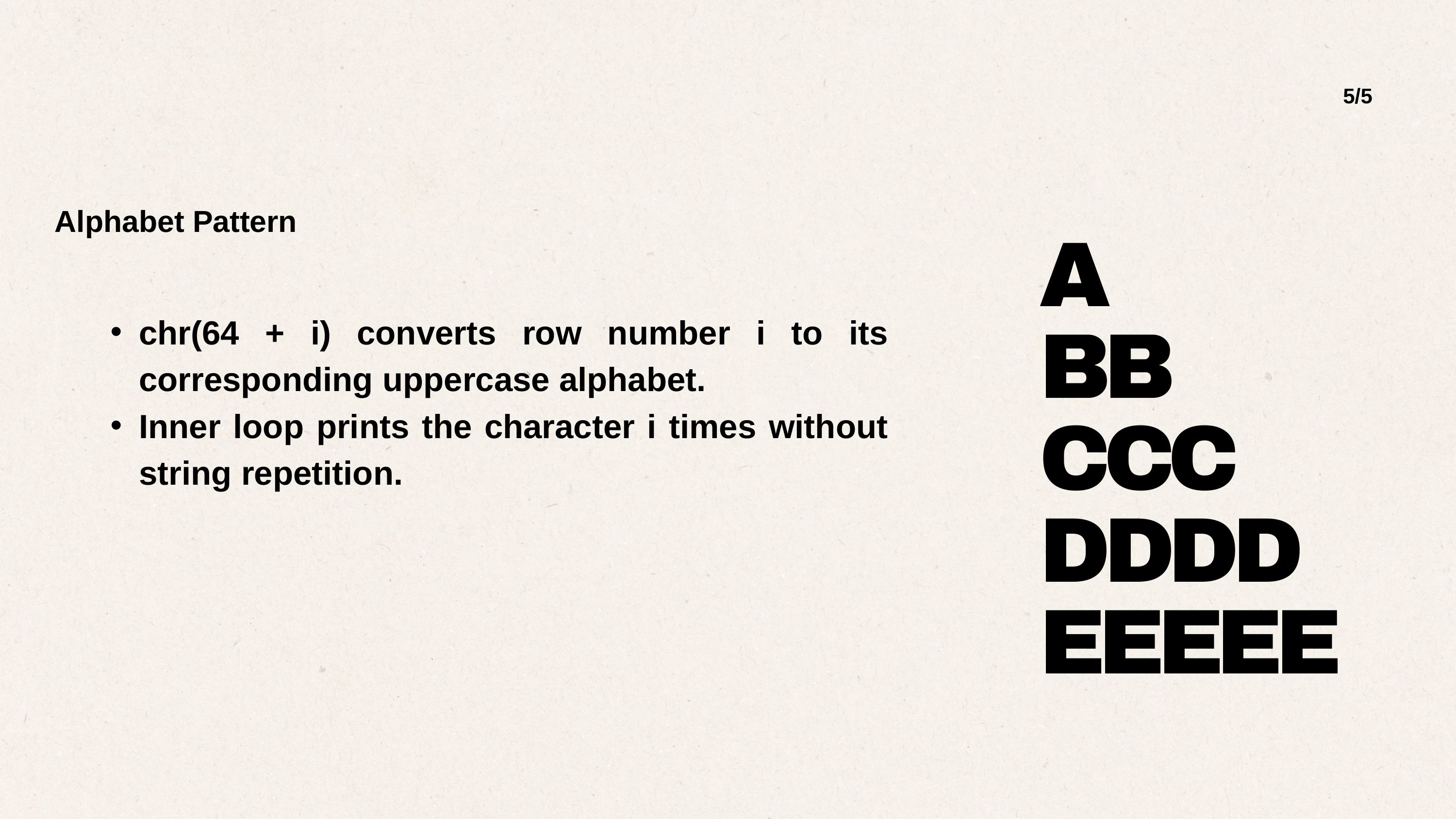

5/5
Alphabet Pattern
A
BB
CCC
DDDD
EEEEE

chr(64 + i) converts row number i to its corresponding uppercase alphabet.
Inner loop prints the character i times without string repetition.